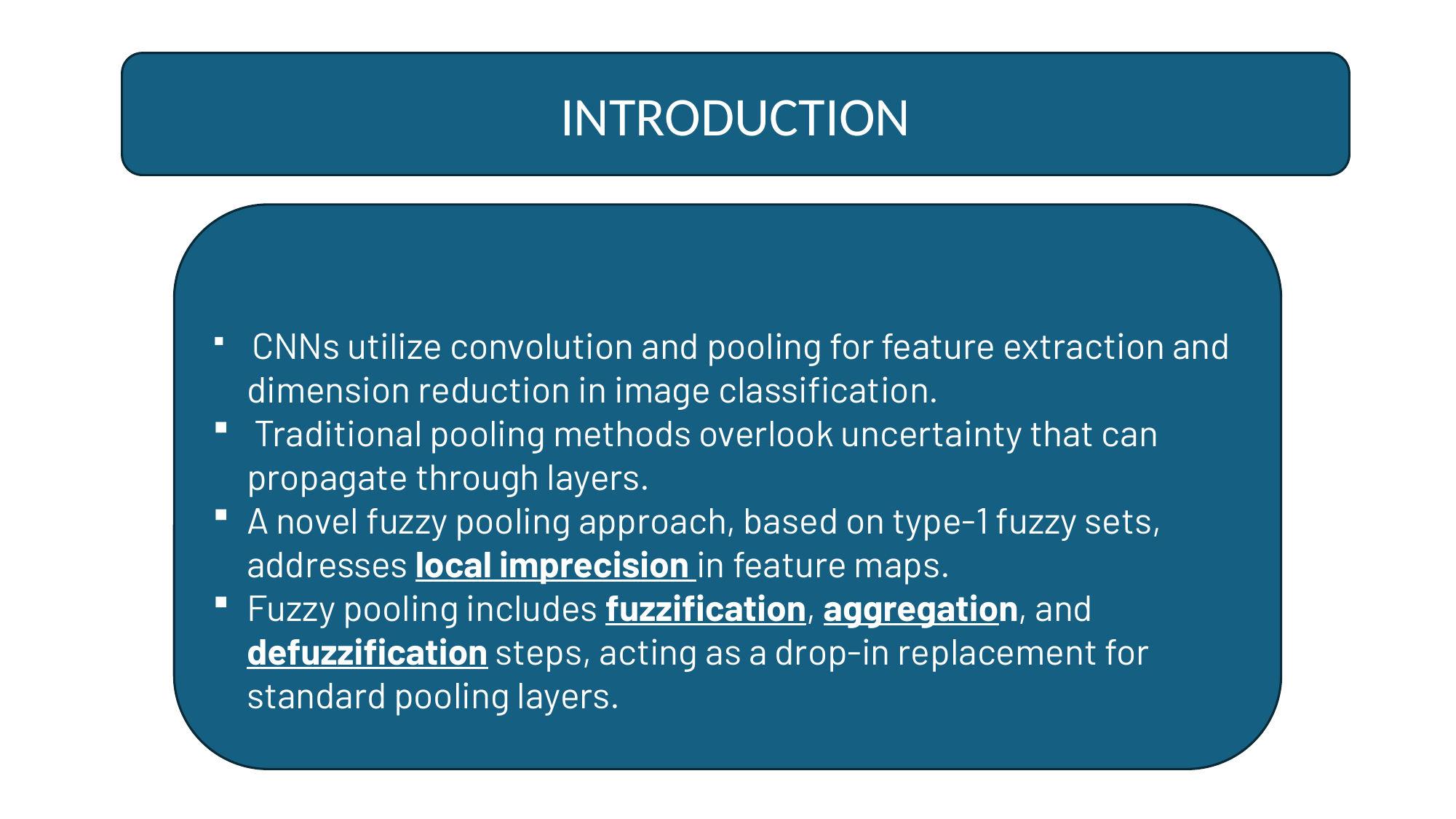

INTRODUCTION

 CNNs utilize convolution and pooling for feature extraction and dimension reduction in image classification.
 Traditional pooling methods overlook uncertainty that can propagate through layers.
A novel fuzzy pooling approach, based on type-1 fuzzy sets, addresses local imprecision in feature maps.
Fuzzy pooling includes fuzzification, aggregation, and defuzzification steps, acting as a drop-in replacement for standard pooling layers.